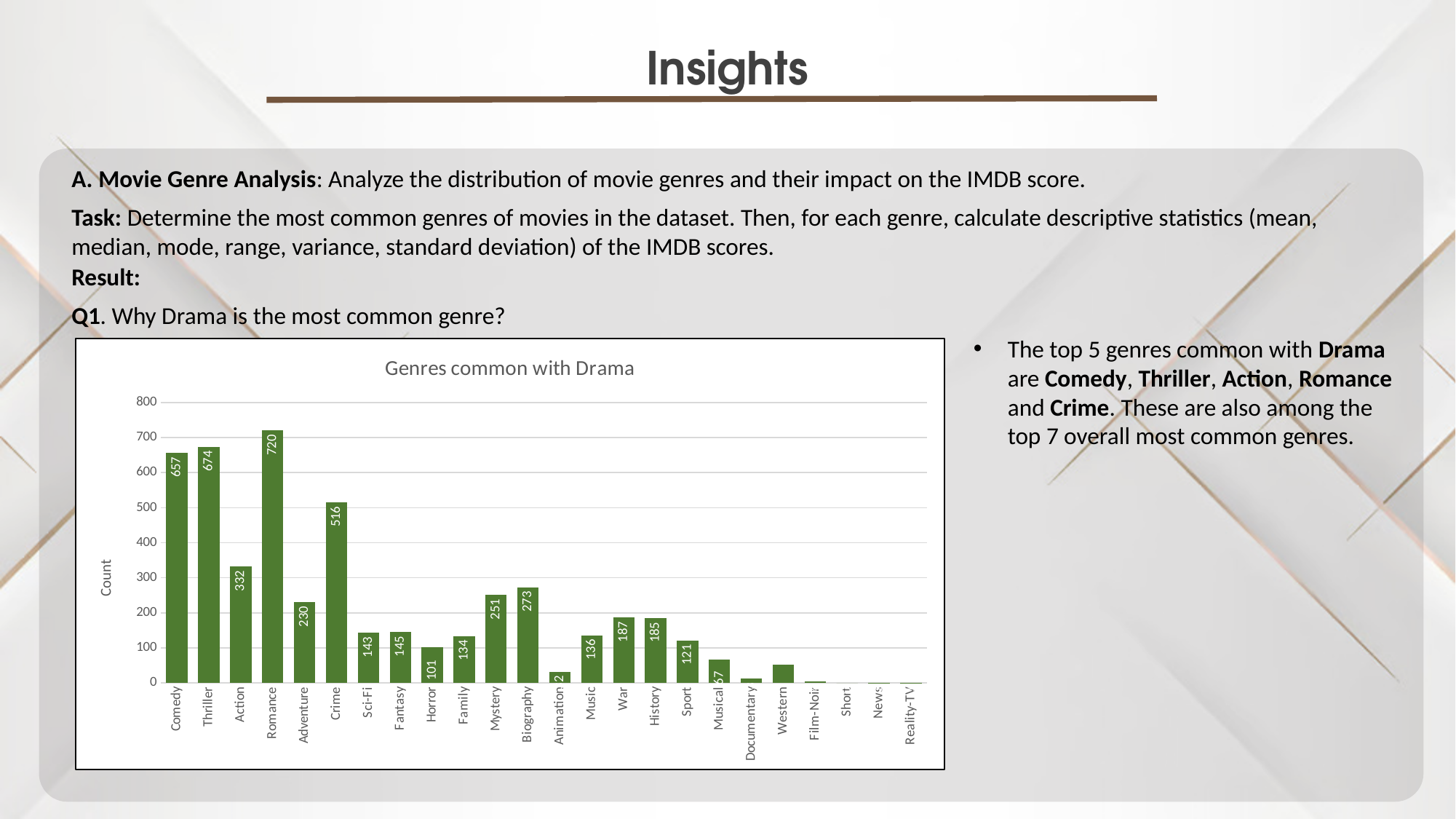

Insights

A. Movie Genre Analysis: Analyze the distribution of movie genres and their impact on the IMDB score.
Task: Determine the most common genres of movies in the dataset. Then, for each genre, calculate descriptive statistics (mean, median, mode, range, variance, standard deviation) of the IMDB scores.
Result:
Q1. Why Drama is the most common genre?
The top 5 genres common with Drama are Comedy, Thriller, Action, Romance and Crime. These are also among the top 7 overall most common genres.

### Chart: Genres common with Drama

| Category | Drama |
|---|---|
| Comedy | 657.0 |
| Thriller | 674.0 |
| Action | 332.0 |
| Romance | 720.0 |
| Adventure | 230.0 |
| Crime | 516.0 |
| Sci-Fi | 143.0 |
| Fantasy | 145.0 |
| Horror | 101.0 |
| Family | 134.0 |
| Mystery | 251.0 |
| Biography | 273.0 |
| Animation | 32.0 |
| Music | 136.0 |
| War | 187.0 |
| History | 185.0 |
| Sport | 121.0 |
| Musical | 67.0 |
| Documentary | 13.0 |
| Western | 53.0 |
| Film-Noir | 4.0 |
| Short | 0.0 |
| News | 1.0 |
| Reality-TV | 1.0 |